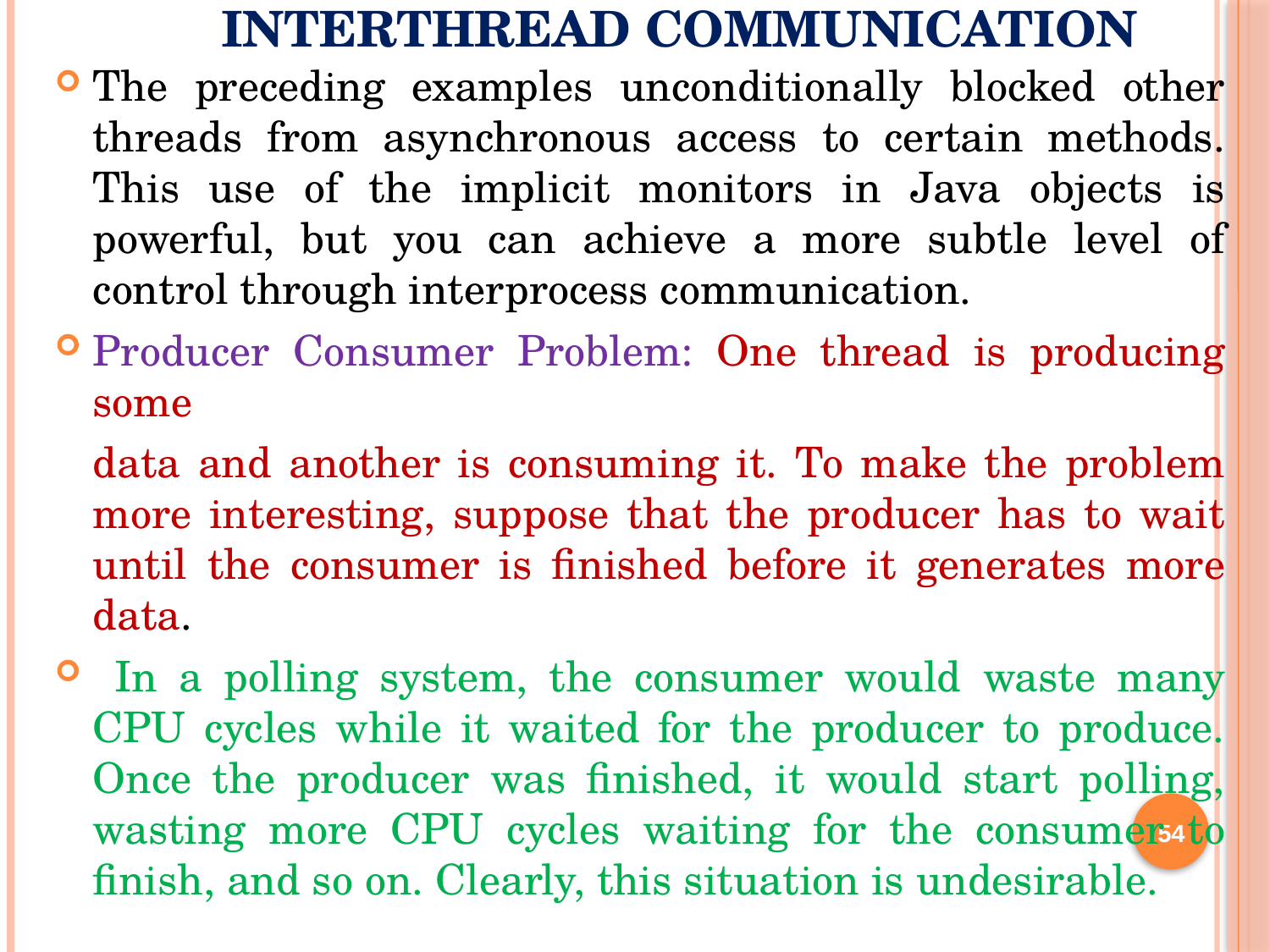

# Interthread Communication
The preceding examples unconditionally blocked other threads from asynchronous access to certain methods. This use of the implicit monitors in Java objects is powerful, but you can achieve a more subtle level of control through interprocess communication.
Producer Consumer Problem: One thread is producing some
	data and another is consuming it. To make the problem more interesting, suppose that the producer has to wait until the consumer is finished before it generates more data.
 In a polling system, the consumer would waste many CPU cycles while it waited for the producer to produce. Once the producer was finished, it would start polling, wasting more CPU cycles waiting for the consumer to finish, and so on. Clearly, this situation is undesirable.
54